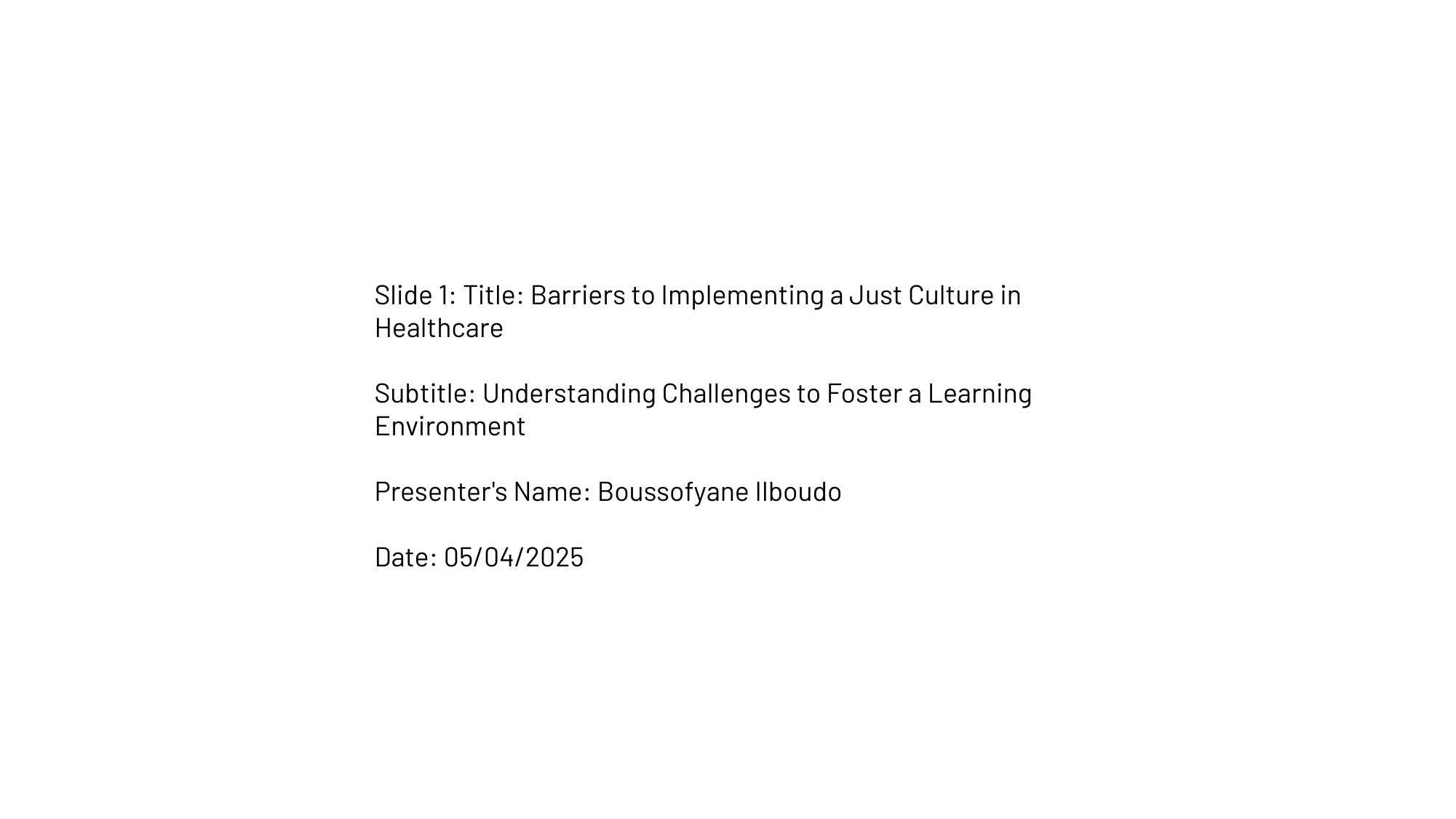

Slide 1: Title: Barriers to Implementing a Just Culture in Healthcare

Subtitle: Understanding Challenges to Foster a Learning Environment

Presenter's Name: Boussofyane Ilboudo

Date: 05/04/2025